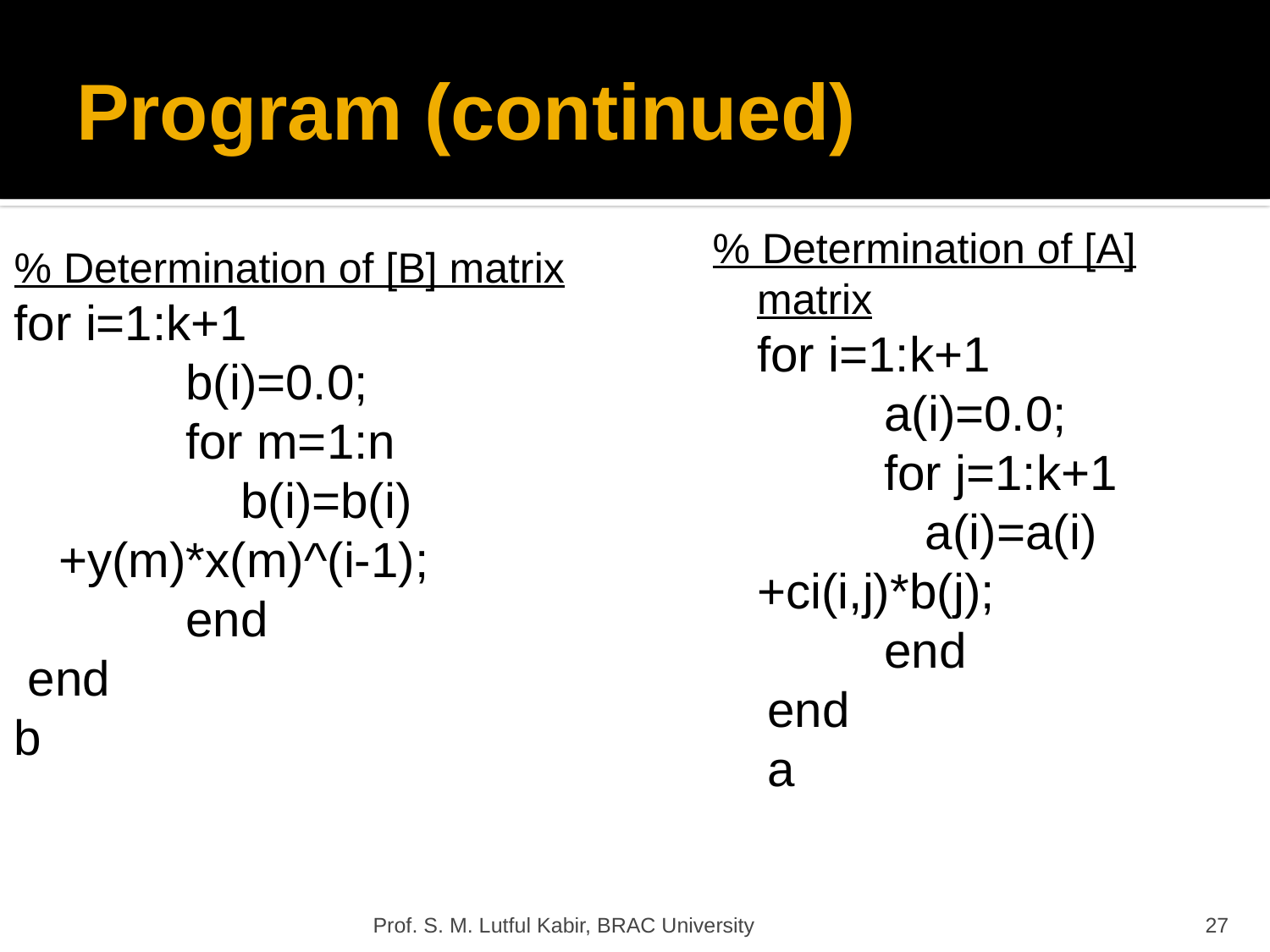

# Program (continued)
% Determination of [A] matrix
	for i=1:k+1
        	a(i)=0.0;
        	for j=1:k+1
           	   a(i)=a(i)+ci(i,j)*b(j);
        	end
    end
    a
% Determination of [B] matrix
for i=1:k+1
     	b(i)=0.0;
     	for m=1:n
     	    b(i)=b(i)+y(m)*x(m)^(i-1);
     	end
 end
b
Prof. S. M. Lutful Kabir, BRAC University
27